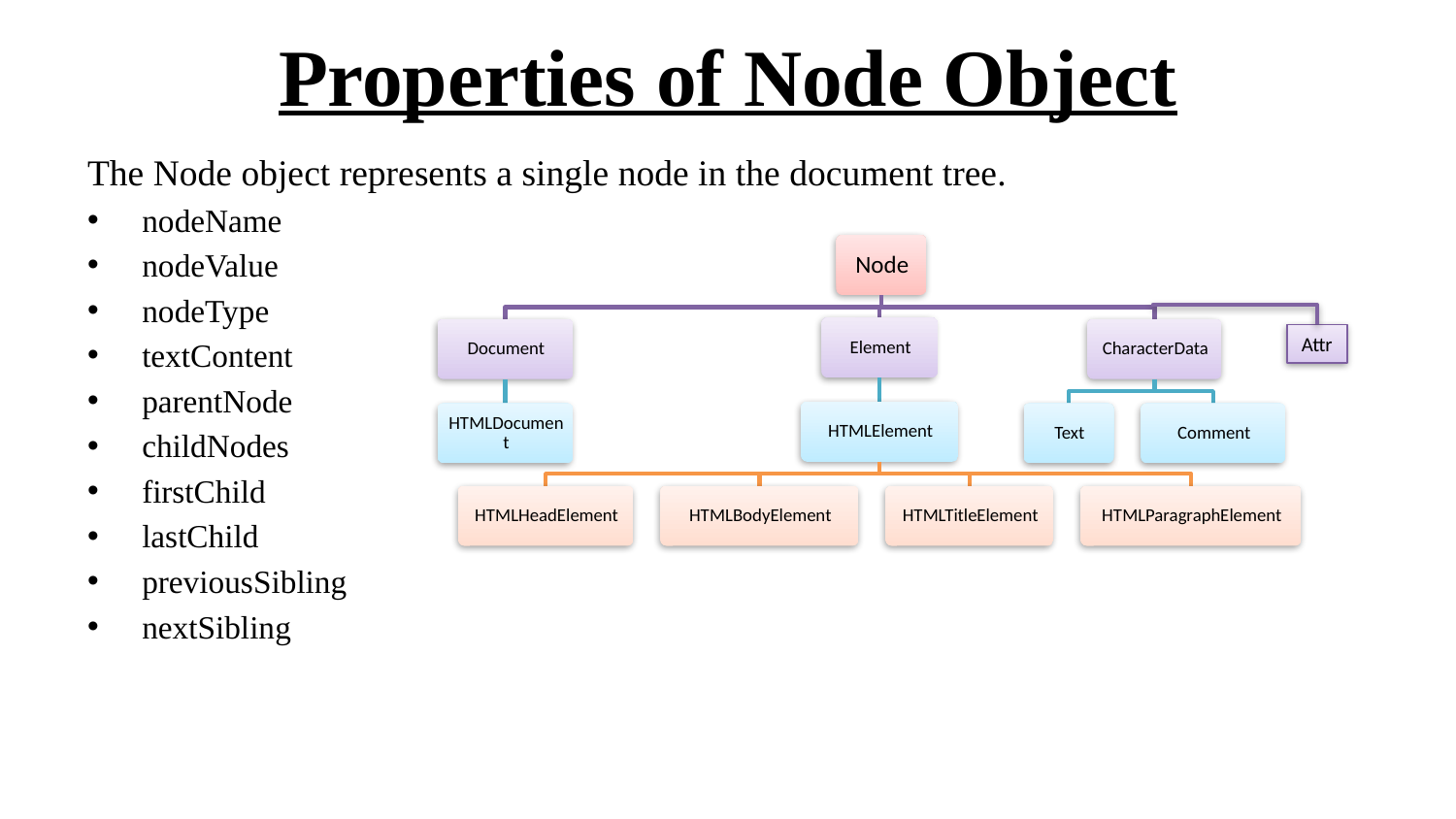

# Properties of Node Object
The Node object represents a single node in the document tree.
nodeName
nodeValue
nodeType
textContent
parentNode
childNodes
firstChild
lastChild
previousSibling
nextSibling
Node
Document
HTMLDocument
Element
HTMLElement
HTMLHeadElement
HTMLBodyElement
HTMLTitleElement
HTMLParagraphElement
CharacterData
Text
Comment
Attr